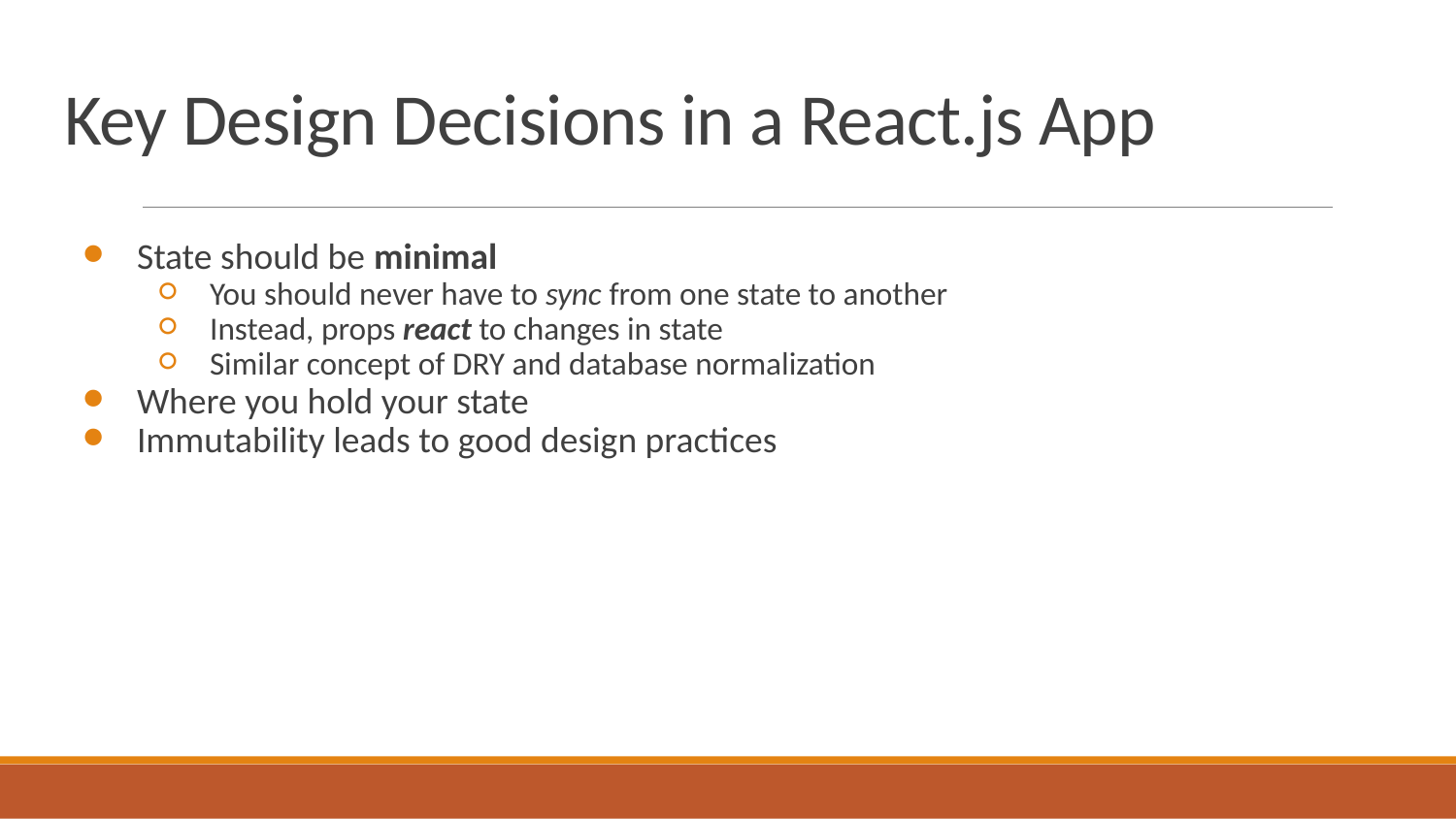

# Key Design Decisions in a React.js App
State should be minimal
You should never have to sync from one state to another
Instead, props react to changes in state
Similar concept of DRY and database normalization
Where you hold your state
Immutability leads to good design practices